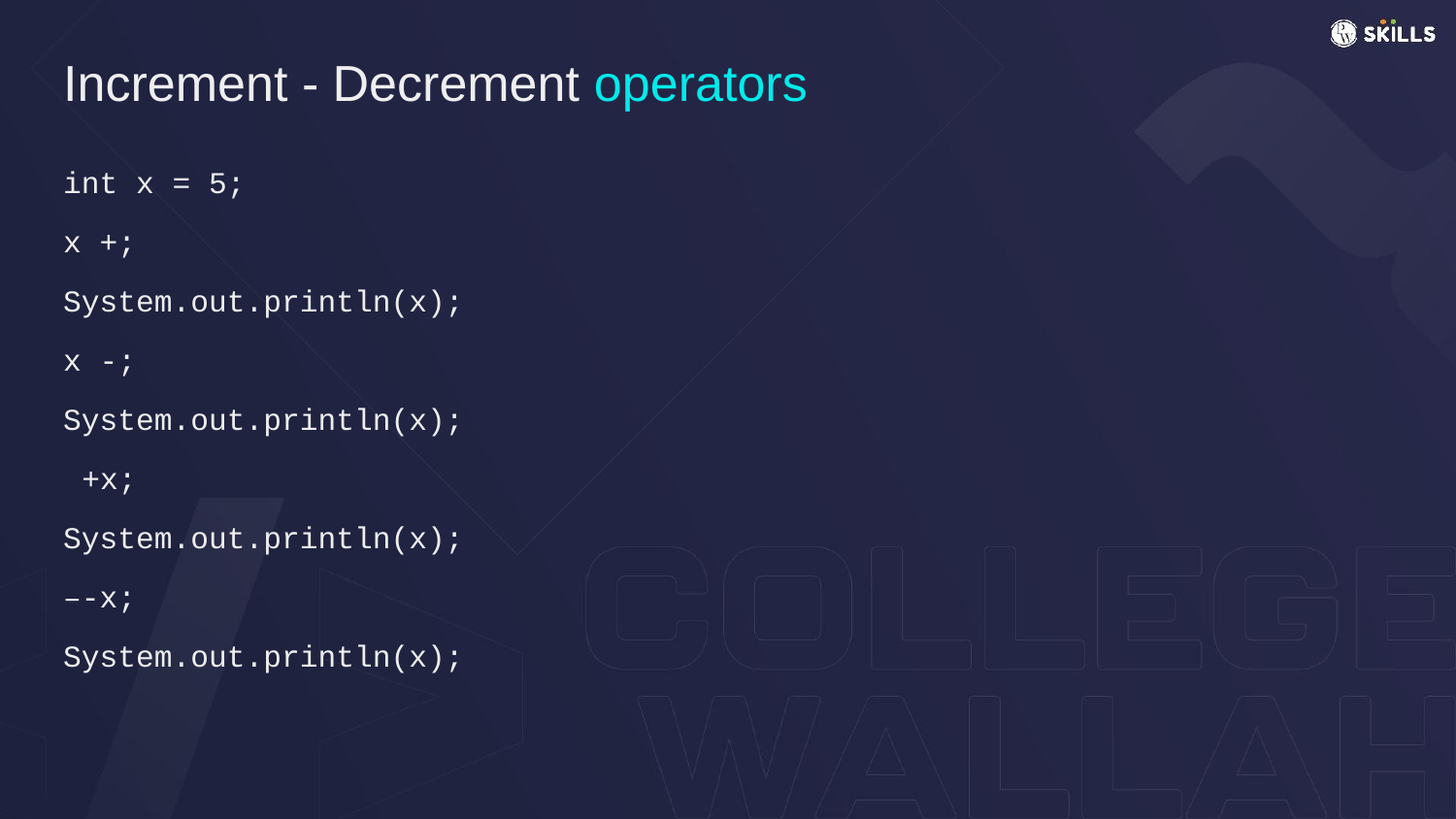

# Increment - Decrement operators
int x = 5;
x +; System.out.println(x); x -; System.out.println(x);
+x; System.out.println(x); –-x;
System.out.println(x);